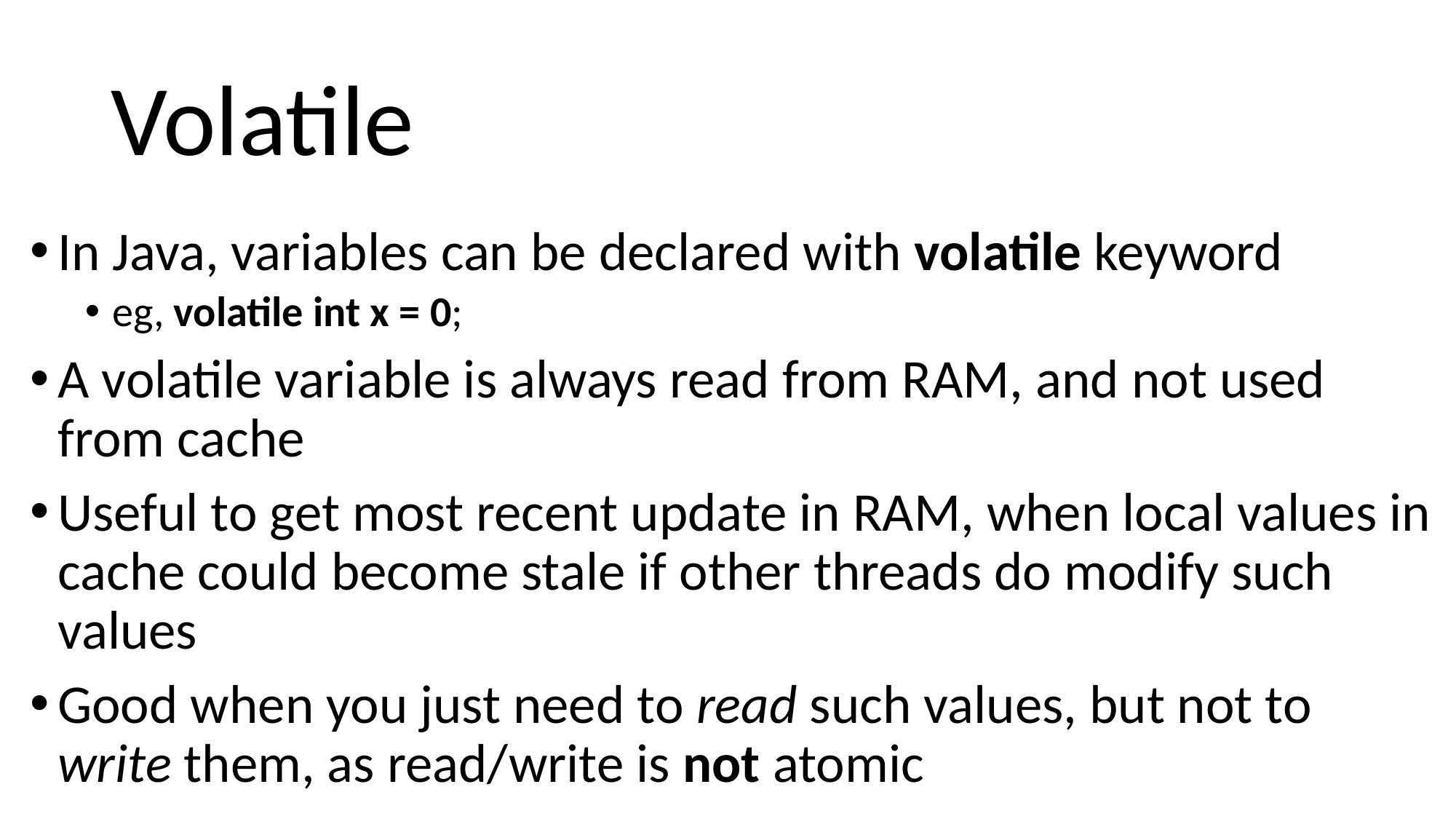

# Volatile
In Java, variables can be declared with volatile keyword
eg, volatile int x = 0;
A volatile variable is always read from RAM, and not used from cache
Useful to get most recent update in RAM, when local values in cache could become stale if other threads do modify such values
Good when you just need to read such values, but not to write them, as read/write is not atomic